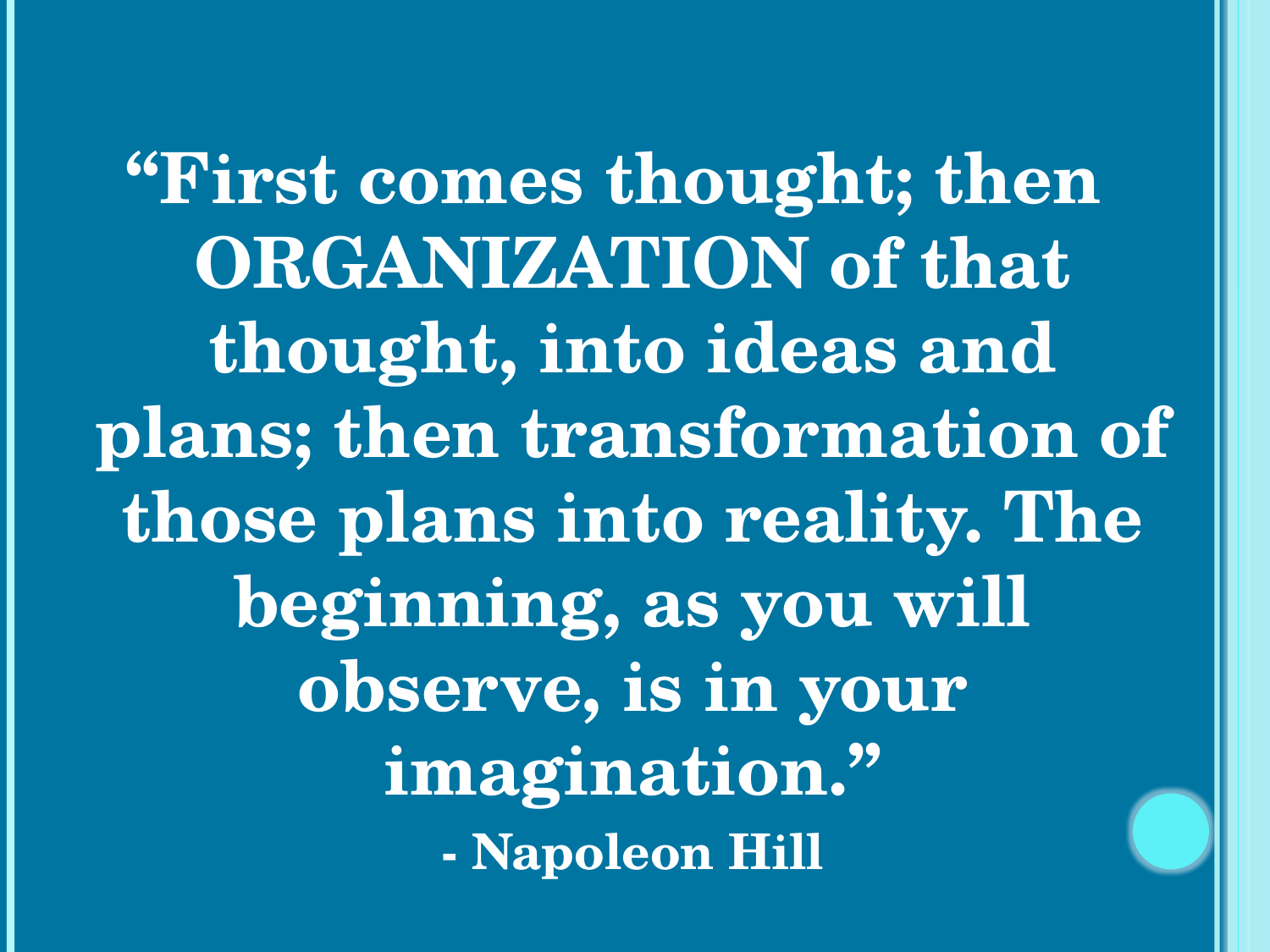

“First comes thought; then ORGANIZATION of that thought, into ideas and plans; then transformation of those plans into reality. The beginning, as you will observe, is in your imagination.”
	- Napoleon Hill